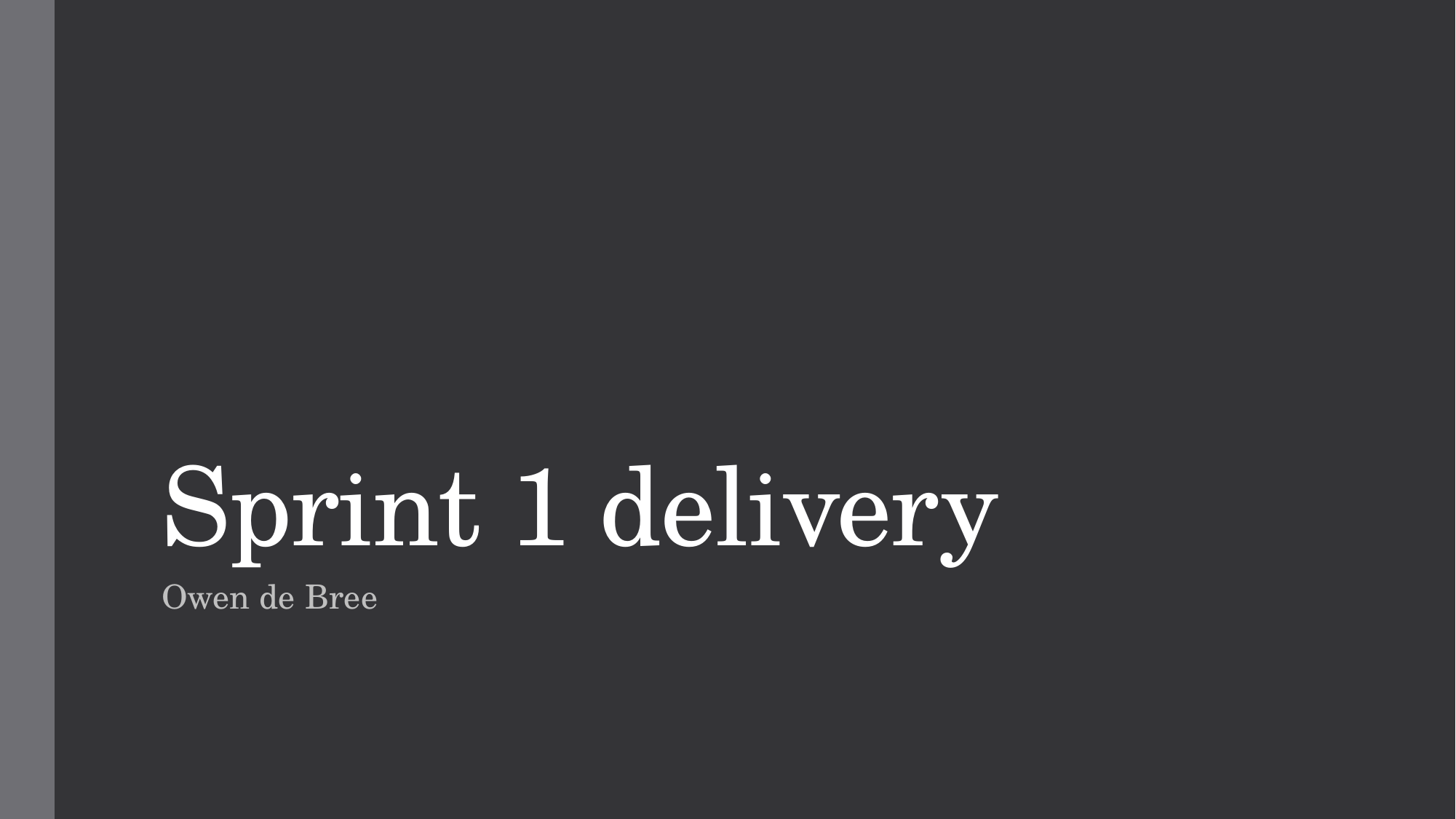

# Sprint 1 delivery
Owen de Bree